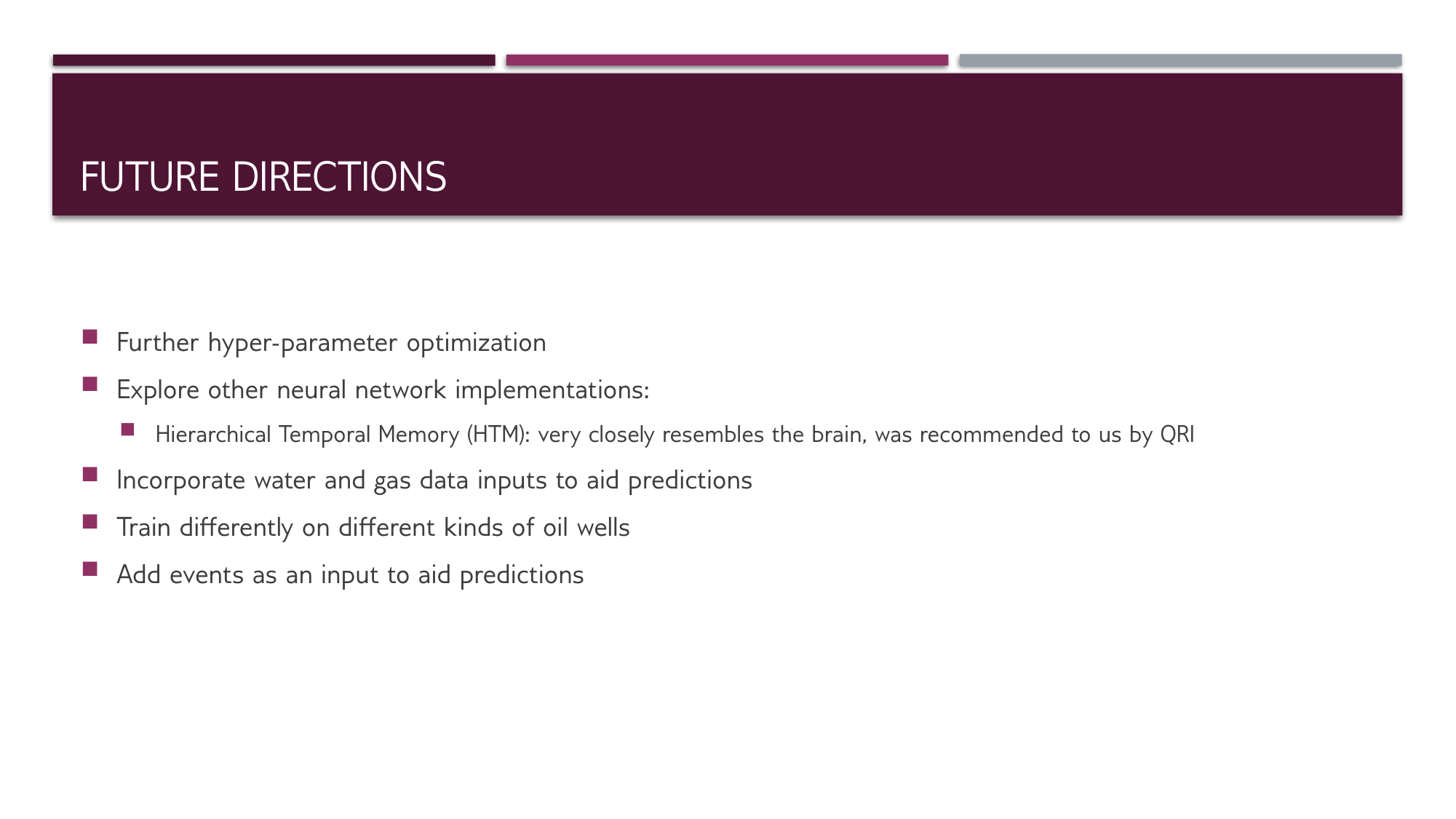

# Future Directions
Further hyper-parameter optimization
Explore other neural network implementations:
Hierarchical Temporal Memory (HTM): very closely resembles the brain, was recommended to us by QRI
Incorporate water and gas data inputs to aid predictions
Train differently on different kinds of oil wells
Add events as an input to aid predictions